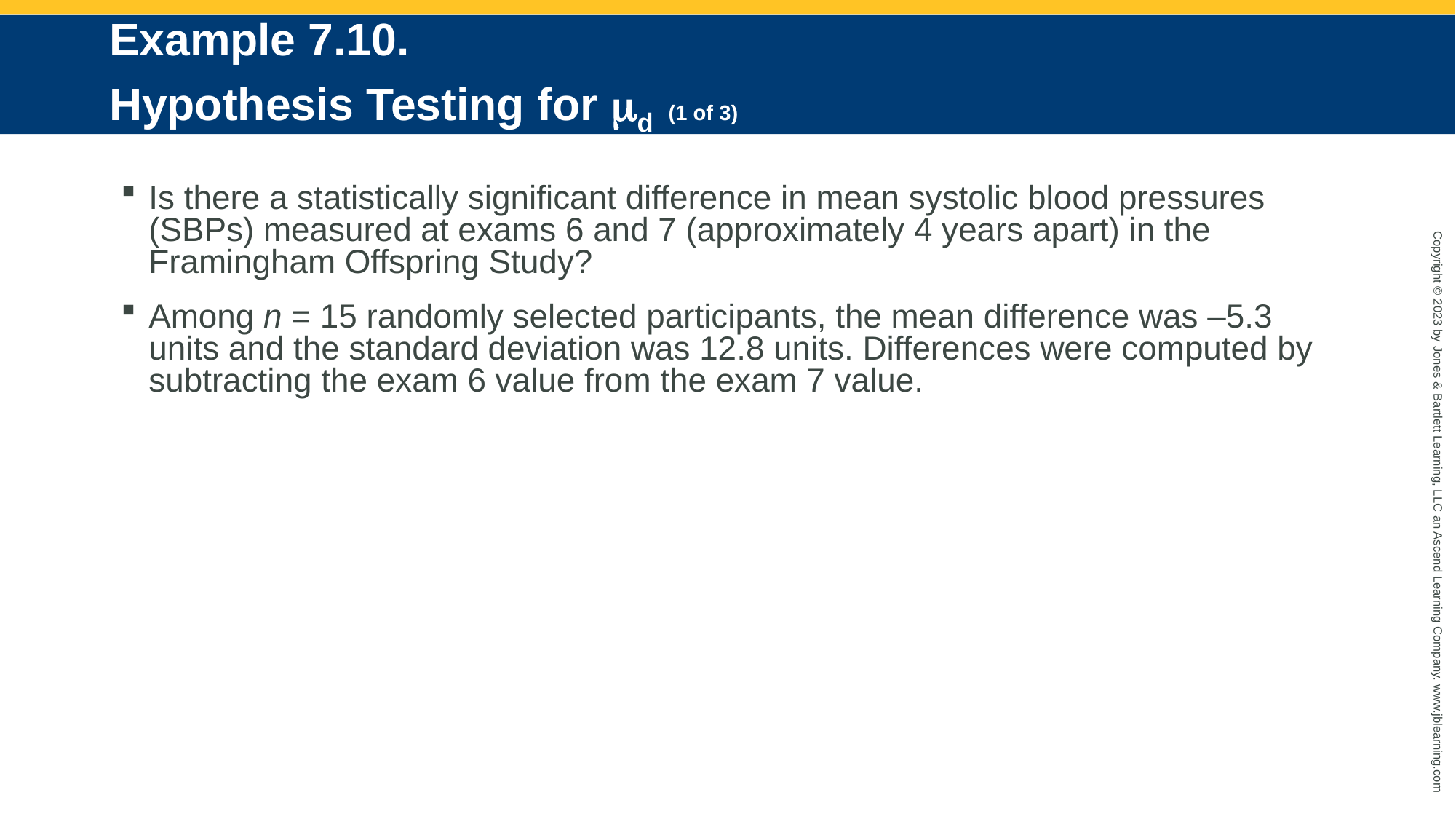

# Example 7.10. Hypothesis Testing for μd (1 of 3)
Is there a statistically significant difference in mean systolic blood pressures (SBPs) measured at exams 6 and 7 (approximately 4 years apart) in the Framingham Offspring Study?
Among n = 15 randomly selected participants, the mean difference was –5.3 units and the standard deviation was 12.8 units. Differences were computed by subtracting the exam 6 value from the exam 7 value.